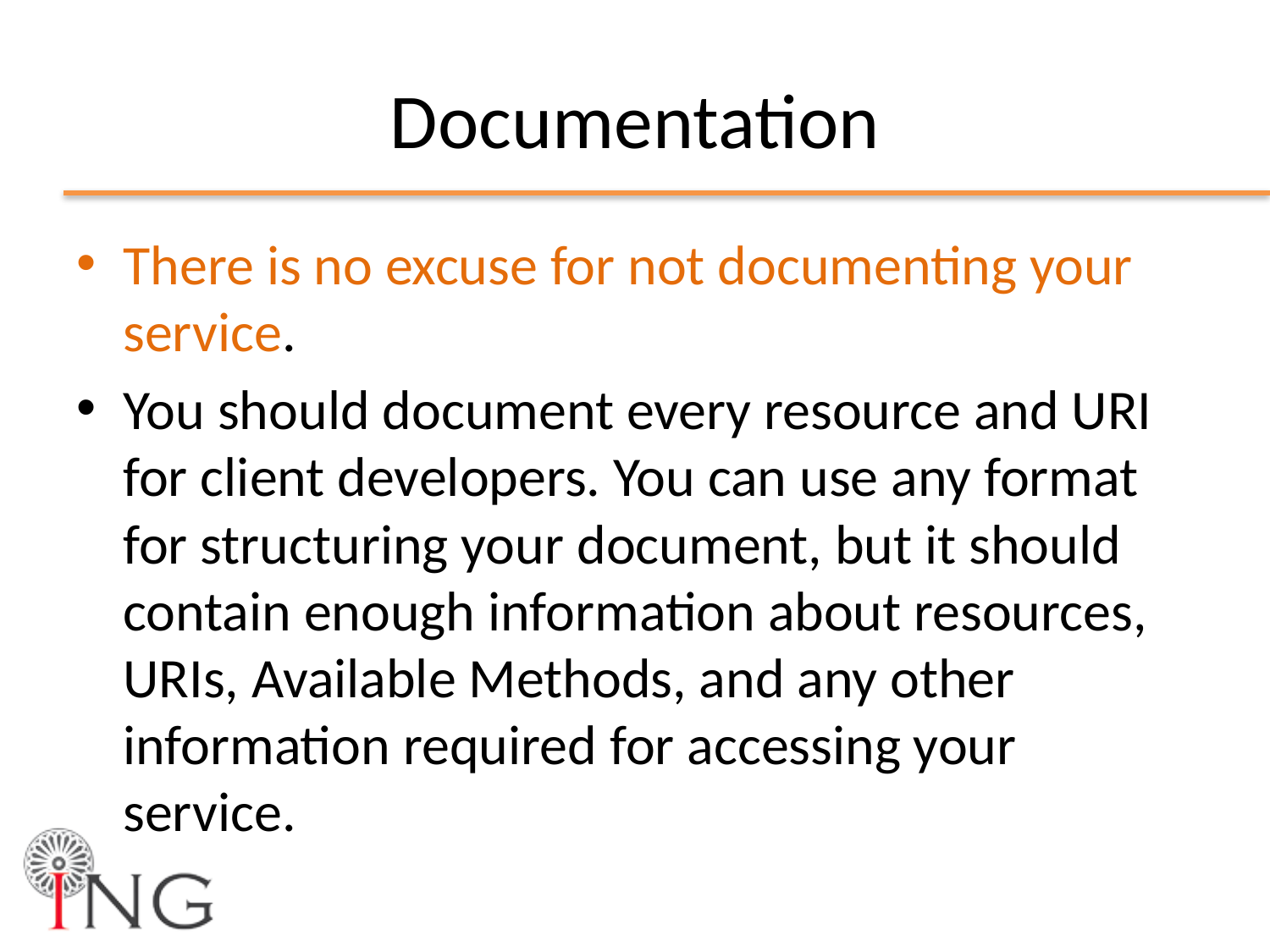

# Documentation
There is no excuse for not documenting your service.
You should document every resource and URI for client developers. You can use any format for structuring your document, but it should contain enough information about resources, URIs, Available Methods, and any other information required for accessing your service.